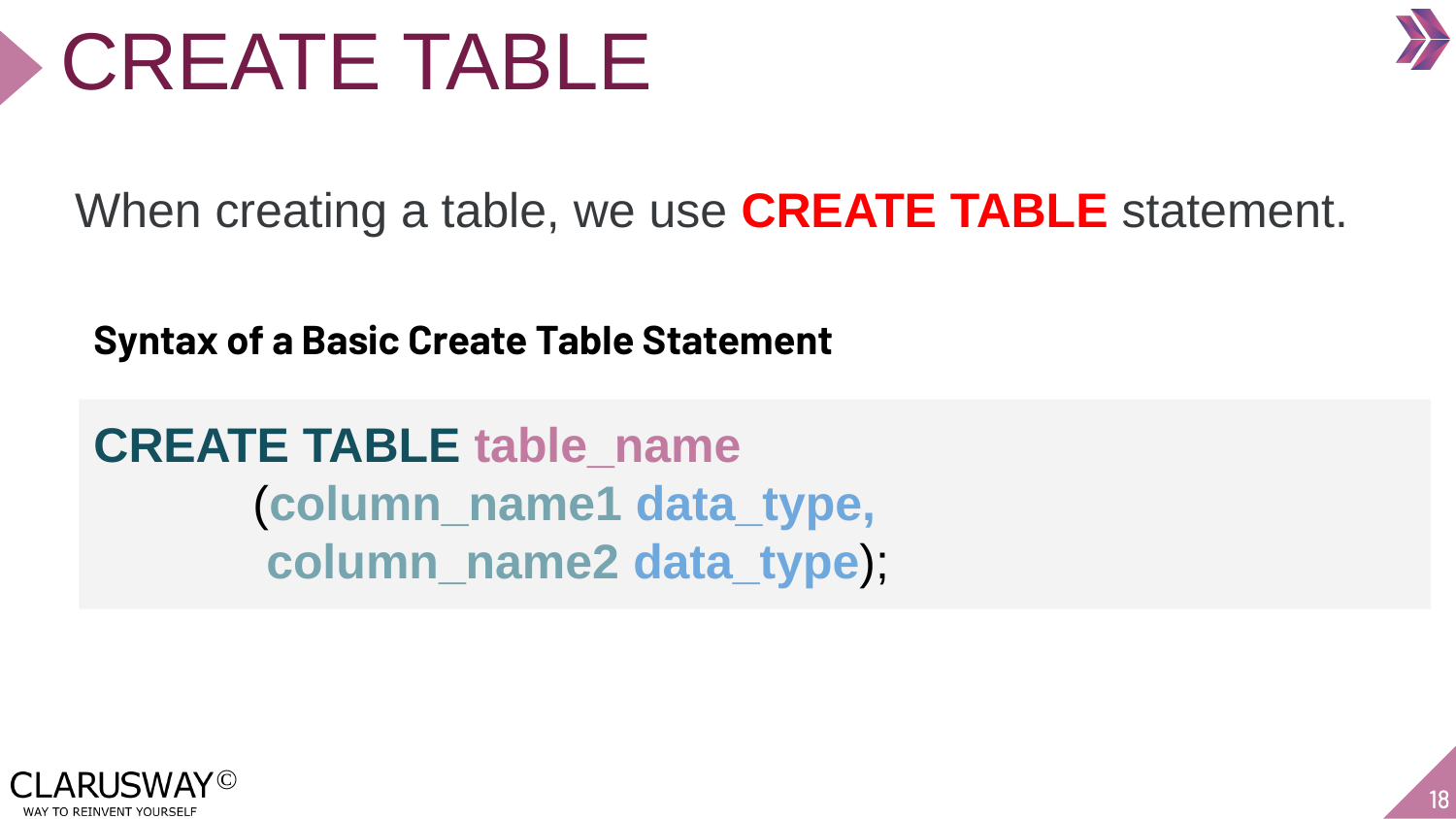

# CREATE TABLE

When creating a table, we use CREATE TABLE statement.
Syntax of a Basic Create Table Statement
CREATE TABLE table_name
 (column_name1 data_type,
  column_name2 data_type);
18